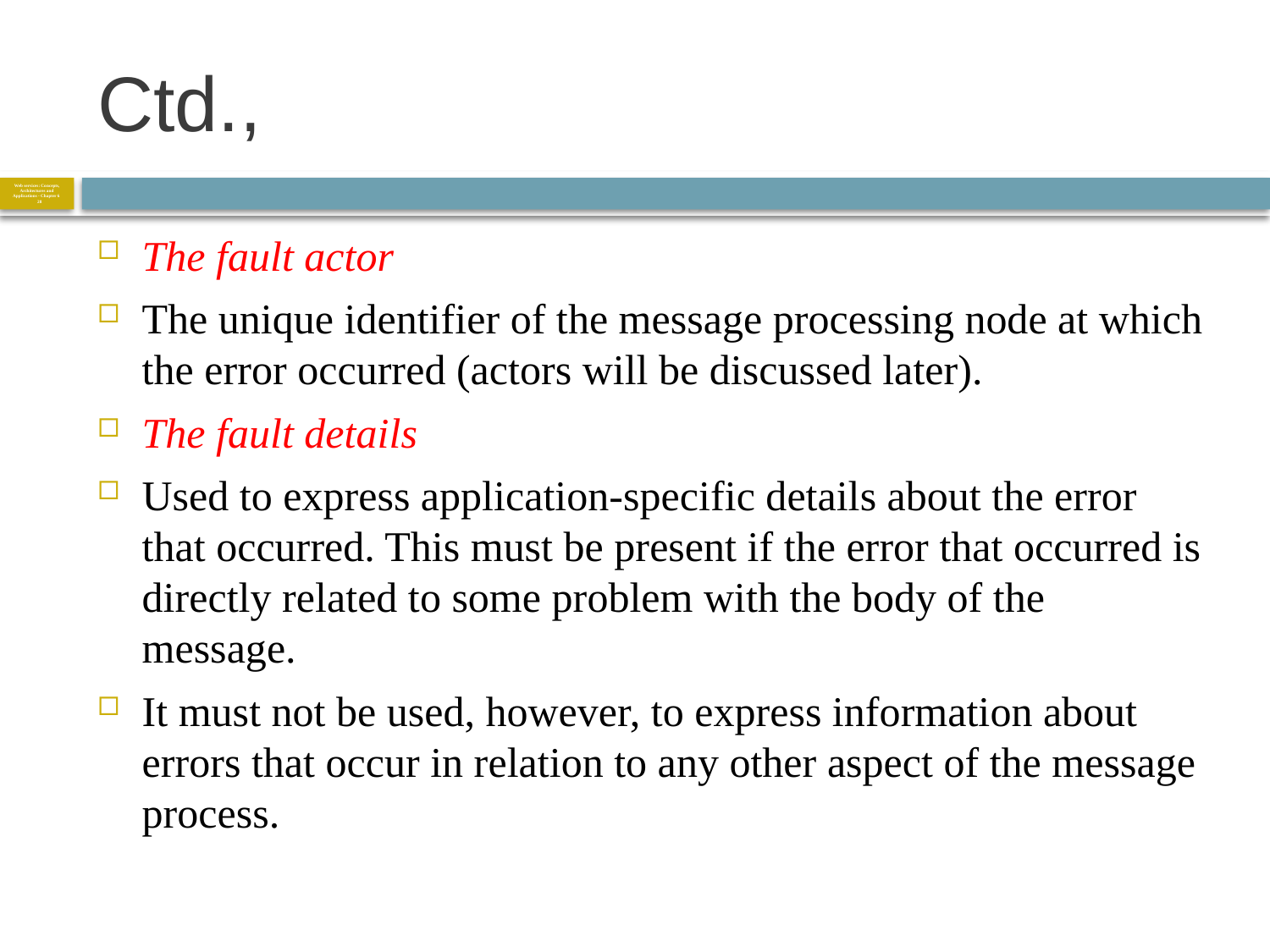

# Ctd.,
Web services: Concepts, Architectures and Applications - Chapter 6       28
The fault actor
The unique identifier of the message processing node at which the error occurred (actors will be discussed later).
The fault details
Used to express application-specific details about the error that occurred. This must be present if the error that occurred is directly related to some problem with the body of the message.
It must not be used, however, to express information about errors that occur in relation to any other aspect of the message process.